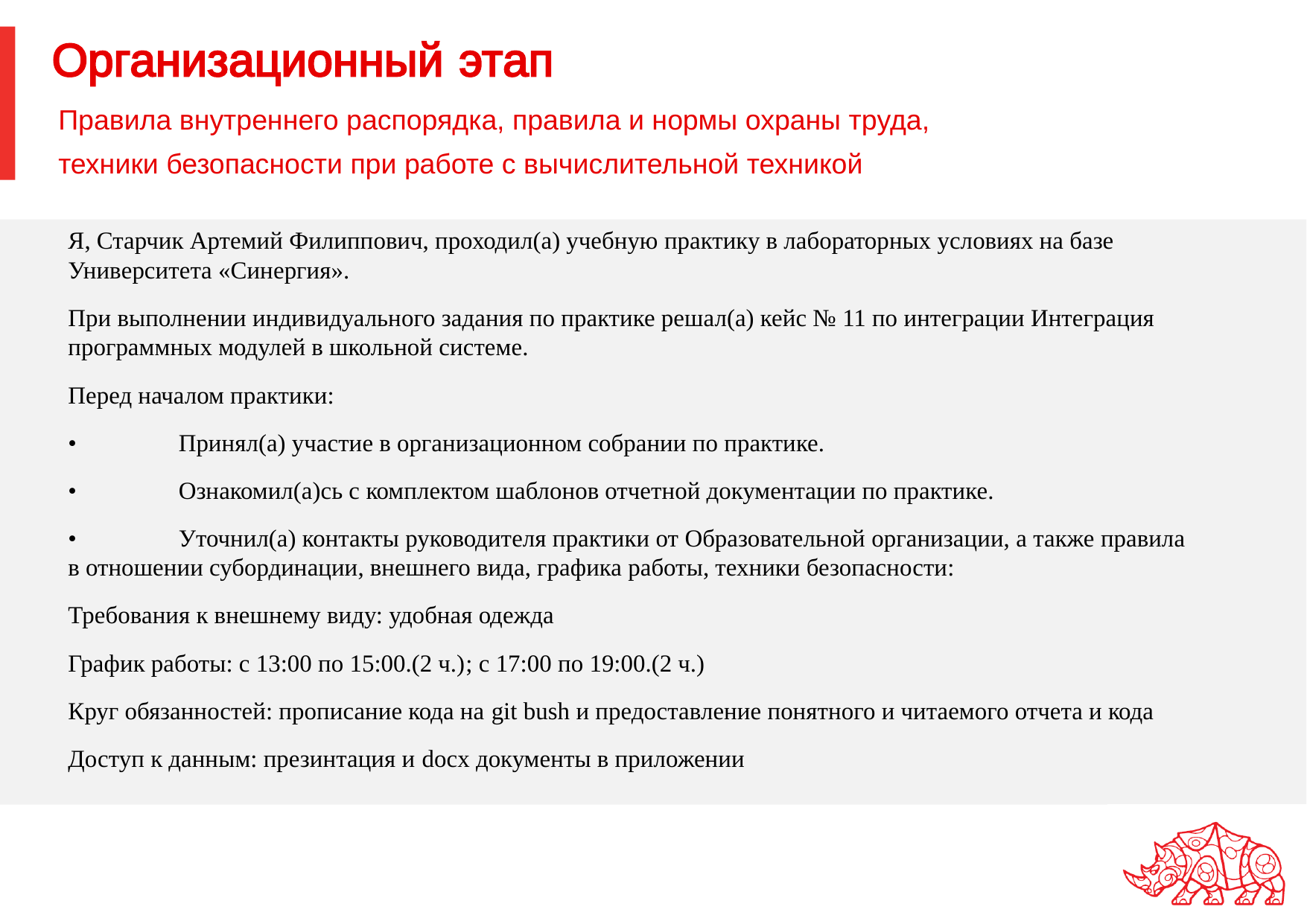

# Организационный этап
Правила внутреннего распорядка, правила и нормы охраны труда,
техники безопасности при работе с вычислительной техникой
Я, Старчик Артемий Филиппович, проходил(а) учебную практику в лабораторных условиях на базе Университета «Синергия».
При выполнении индивидуального задания по практике решал(а) кейс № 11 по интеграции Интеграция программных модулей в школьной системе.
Перед началом практики:
•	Принял(а) участие в организационном собрании по практике.
•	Ознакомил(а)сь с комплектом шаблонов отчетной документации по практике.
•	Уточнил(а) контакты руководителя практики от Образовательной организации, а также правила в отношении субординации, внешнего вида, графика работы, техники безопасности:
Требования к внешнему виду: удобная одежда
График работы: с 13:00 по 15:00.(2 ч.); с 17:00 по 19:00.(2 ч.)
Круг обязанностей: прописание кода на git bush и предоставление понятного и читаемого отчета и кода
Доступ к данным: презинтация и docx документы в приложении